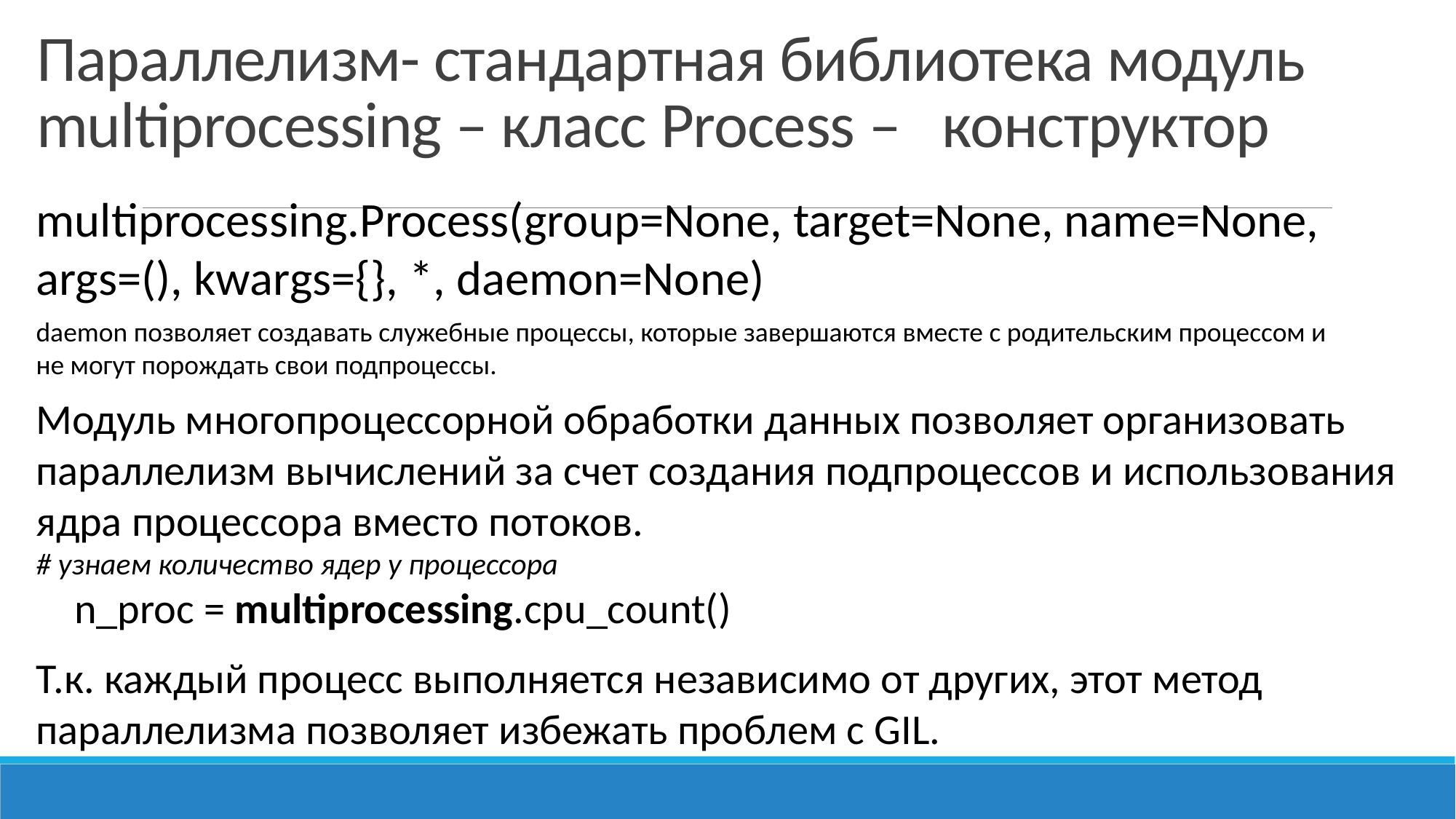

# Параллелизм- стандартная библиотека модуль multiprocessing – класс Process –   конструктор
multiprocessing.Process(group=None, target=None, name=None, args=(), kwargs={}, *, daemon=None)
daemon позволяет создавать служебные процессы, которые завершаются вместе с родительским процессом и не могут порождать свои подпроцессы.
Модуль многопроцессорной обработки данных позволяет организовать параллелизм вычислений за счет создания подпроцессов и использования ядра процессора вместо потоков.
# узнаем количество ядер у процессора
    n_proc = multiprocessing.cpu_count()

Т.к. каждый процесс выполняется независимо от других, этот метод параллелизма позволяет избежать проблем с GIL.